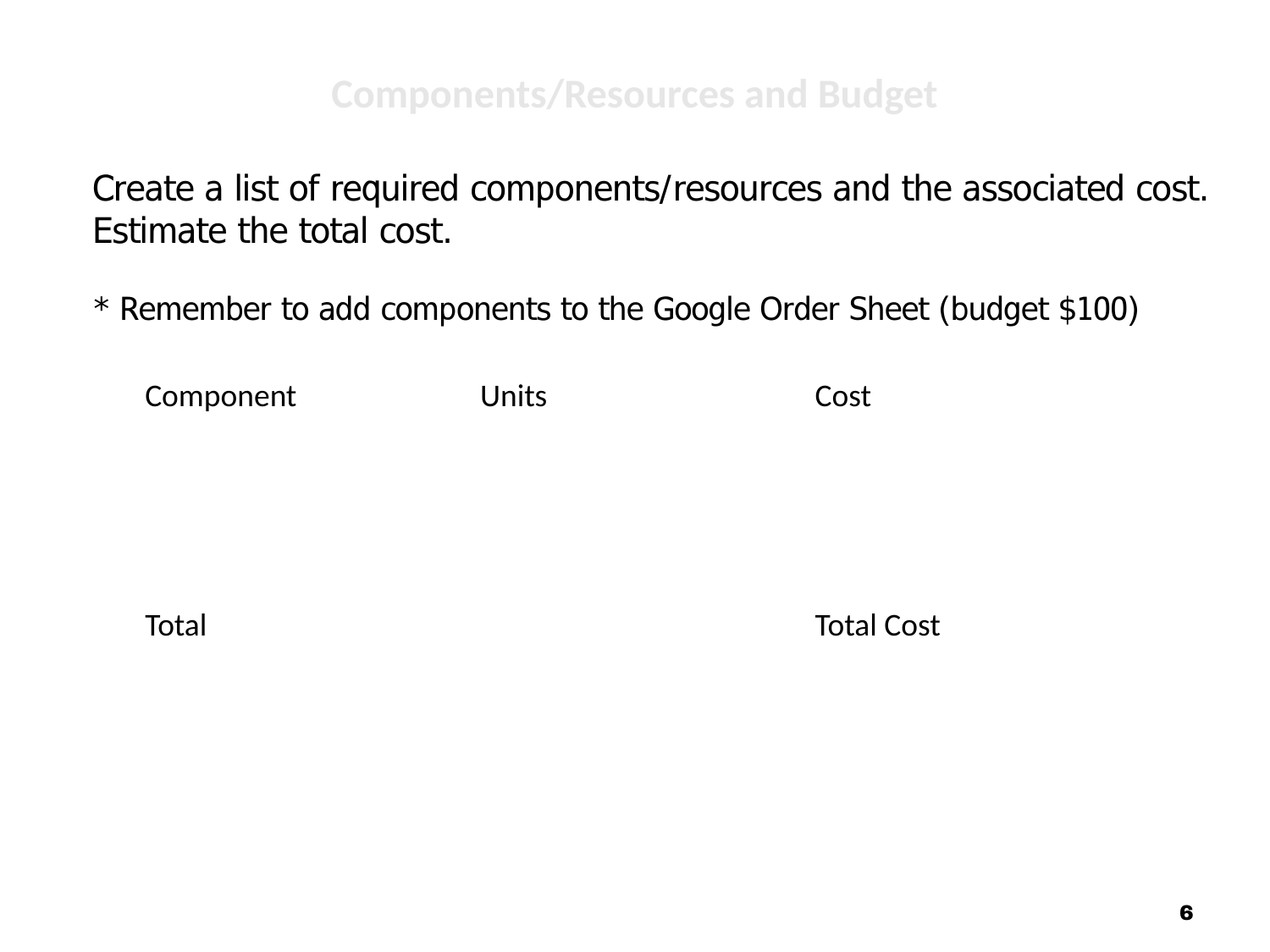

Components/Resources and Budget
Create a list of required components/resources and the associated cost. Estimate the total cost.

* Remember to add components to the Google Order Sheet (budget $100)
| Component | Units | Cost |
| --- | --- | --- |
|  |  |  |
|  |  |  |
|  |  |  |
| Total |  | Total Cost |
6